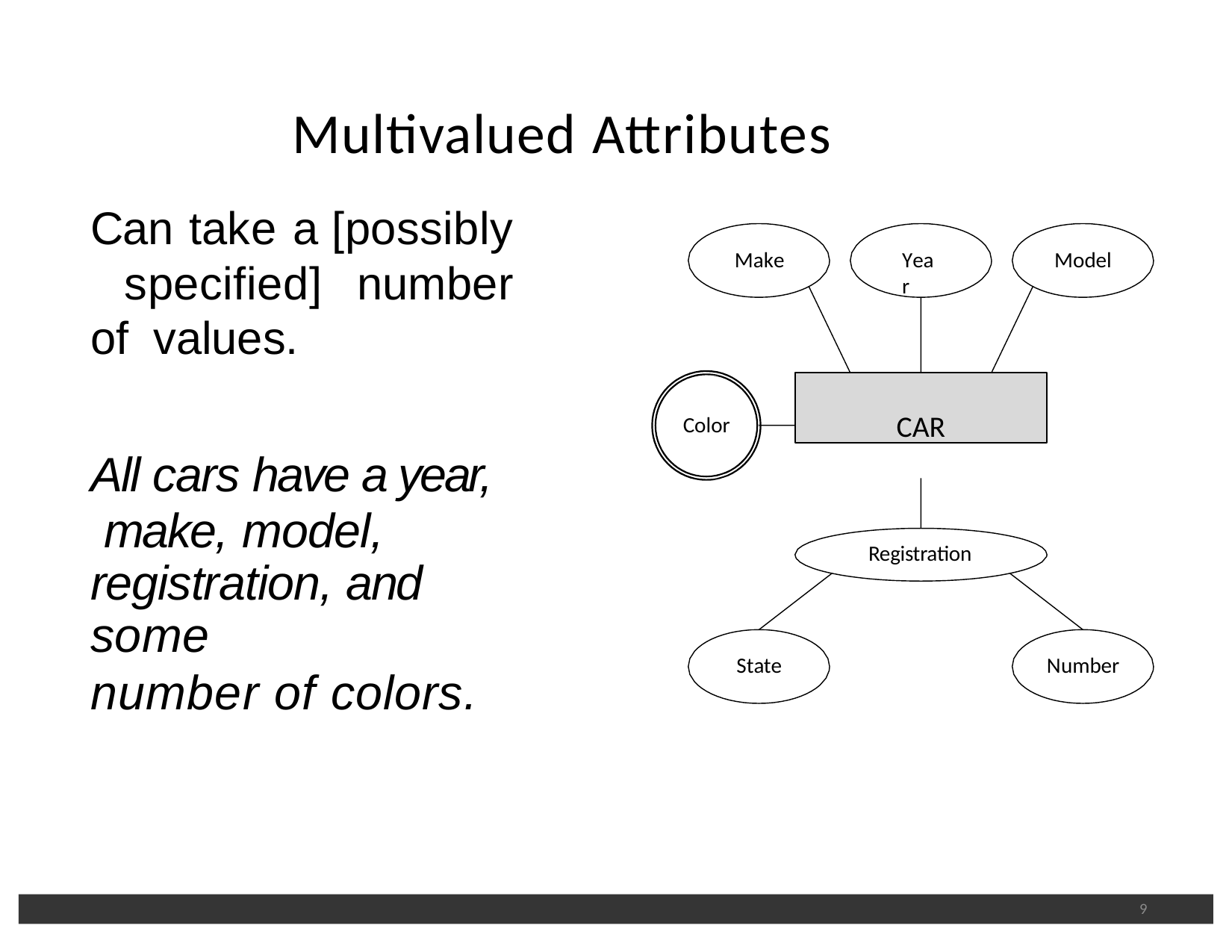

# Multivalued Attributes
Can take a [possibly  specified] number of  values.

Make
Year
Model

CAR
Color
All cars have a year,  make, model,
registration, and some
number of colors.

Registration

State
Number
9